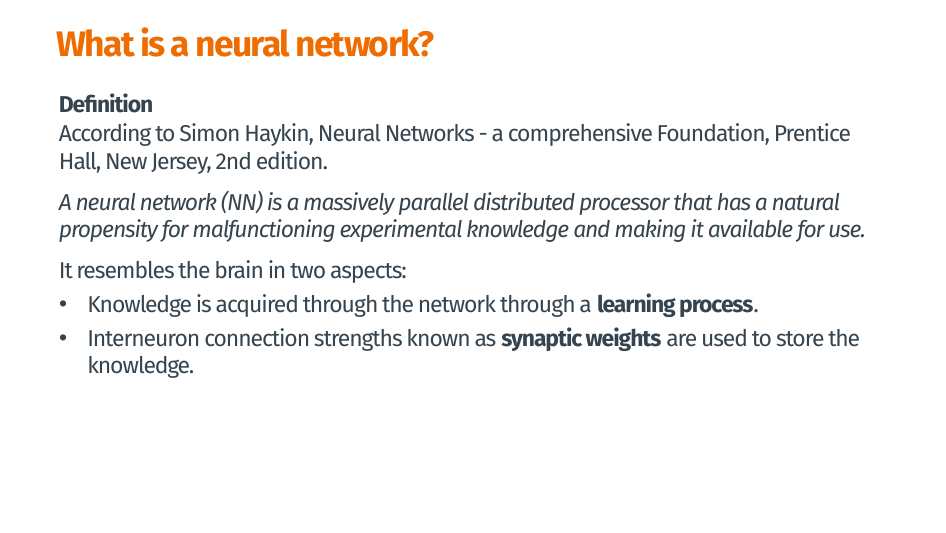

# What is a neural network?
Definition
According to Simon Haykin, Neural Networks - a comprehensive Foundation, Prentice Hall, New Jersey, 2nd edition.

A neural network (NN) is a massively parallel distributed processor that has a natural propensity for malfunctioning experimental knowledge and making it available for use.

It resembles the brain in two aspects:
Knowledge is acquired through the network through a learning process.
Interneuron connection strengths known as synaptic weights are used to store the knowledge.